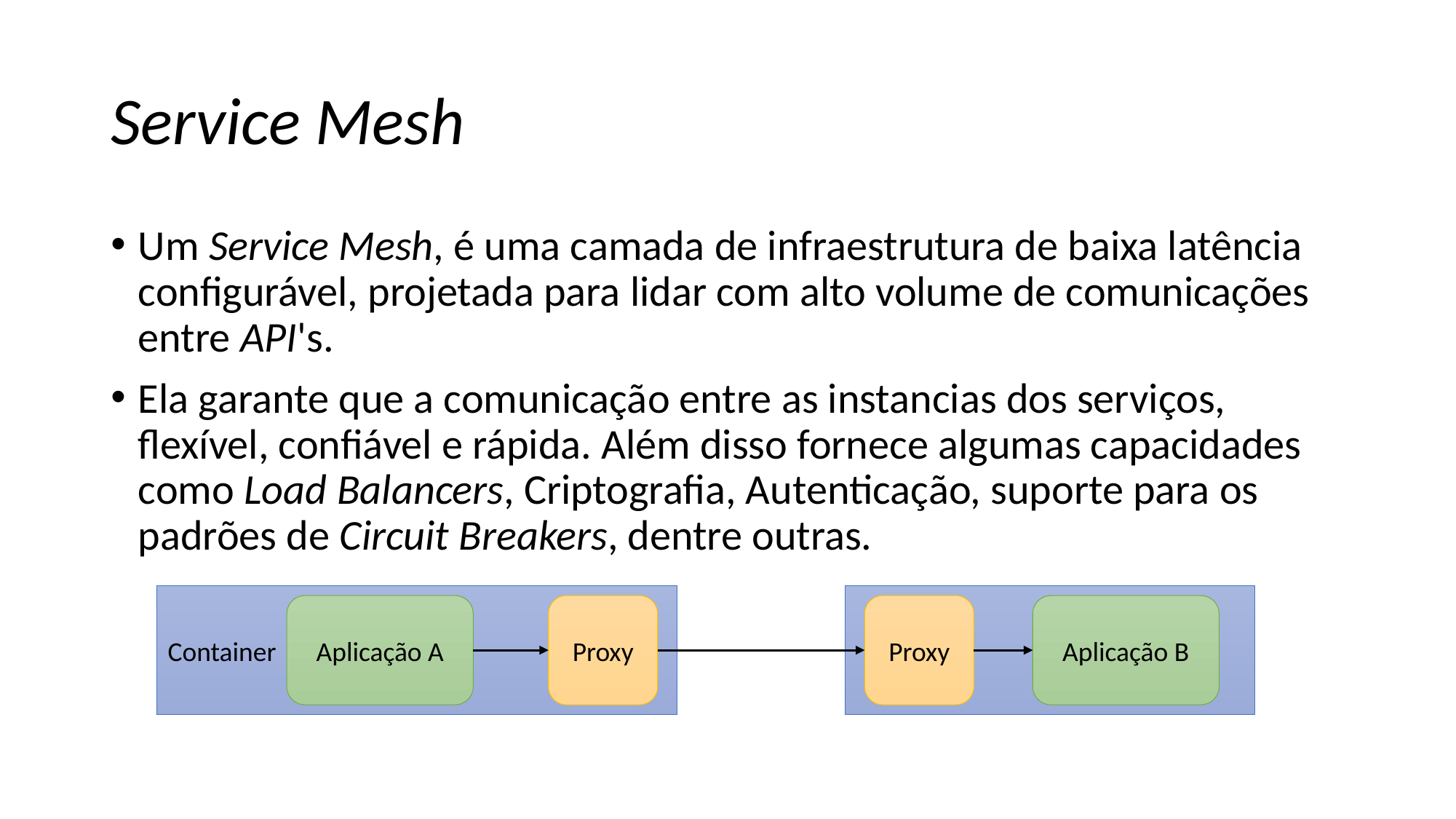

# Service Mesh
Um Service Mesh, é uma camada de infraestrutura de baixa latência configurável, projetada para lidar com alto volume de comunicações entre API's.
Ela garante que a comunicação entre as instancias dos serviços, flexível, confiável e rápida. Além disso fornece algumas capacidades como Load Balancers, Criptografia, Autenticação, suporte para os padrões de Circuit Breakers, dentre outras.
Container

Aplicação A
Proxy
Proxy
Aplicação B